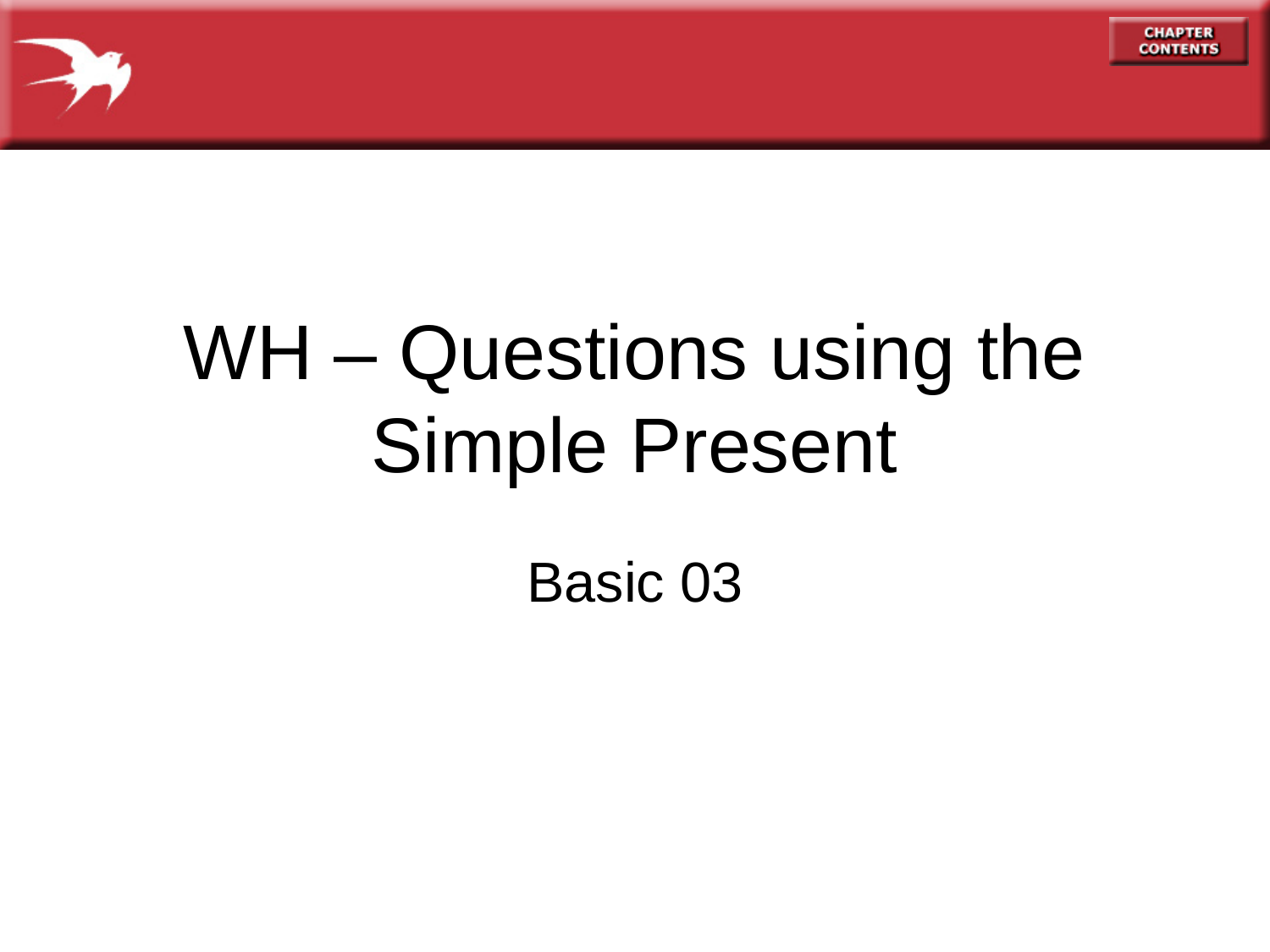

# WH – Questions using the Simple Present
Basic 03